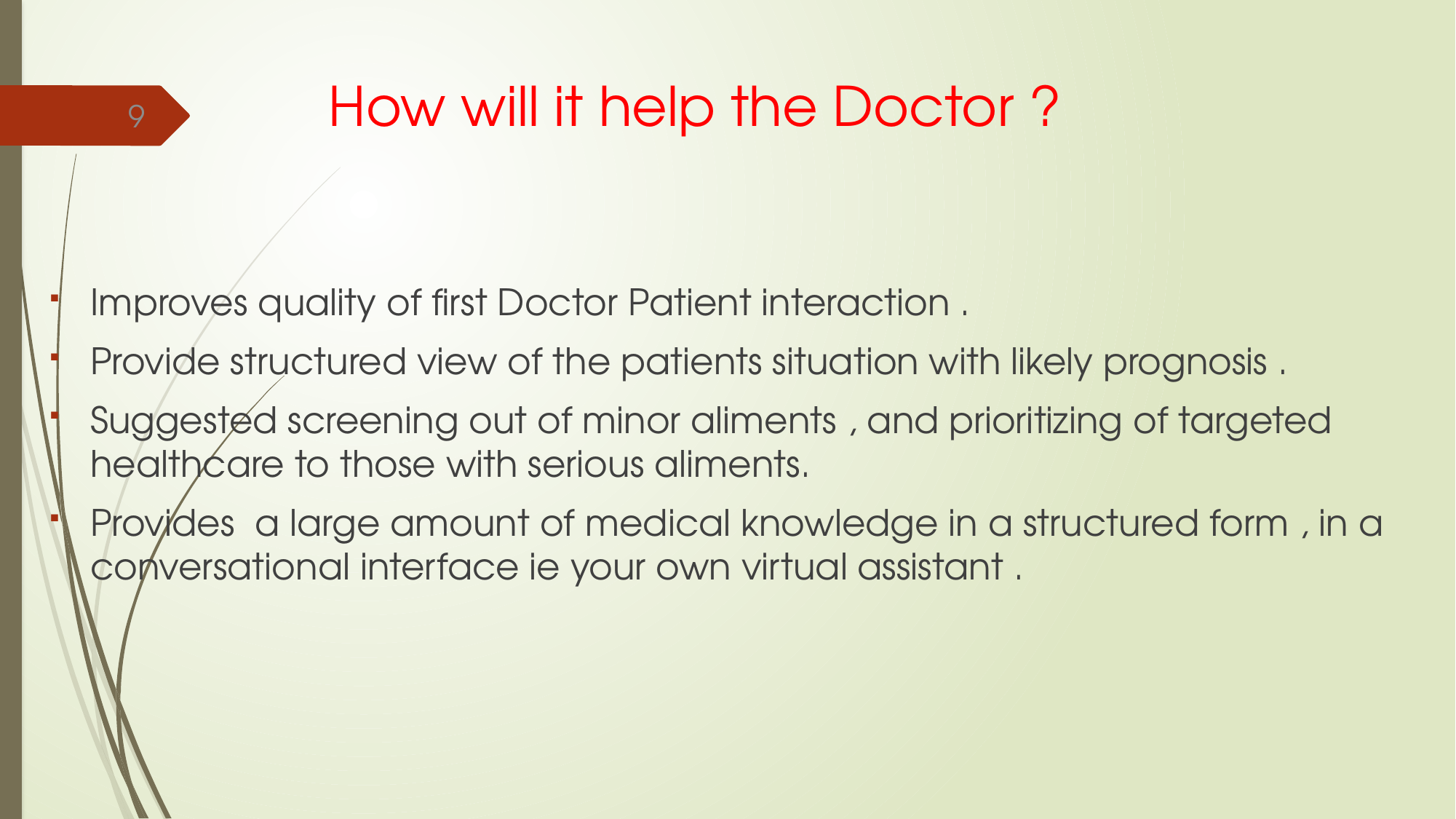

# How will it help the Doctor ?
9
Improves quality of first Doctor Patient interaction .
Provide structured view of the patients situation with likely prognosis .
Suggested screening out of minor aliments , and prioritizing of targeted healthcare to those with serious aliments.
Provides  a large amount of medical knowledge in a structured form , in a conversational interface ie your own virtual assistant .